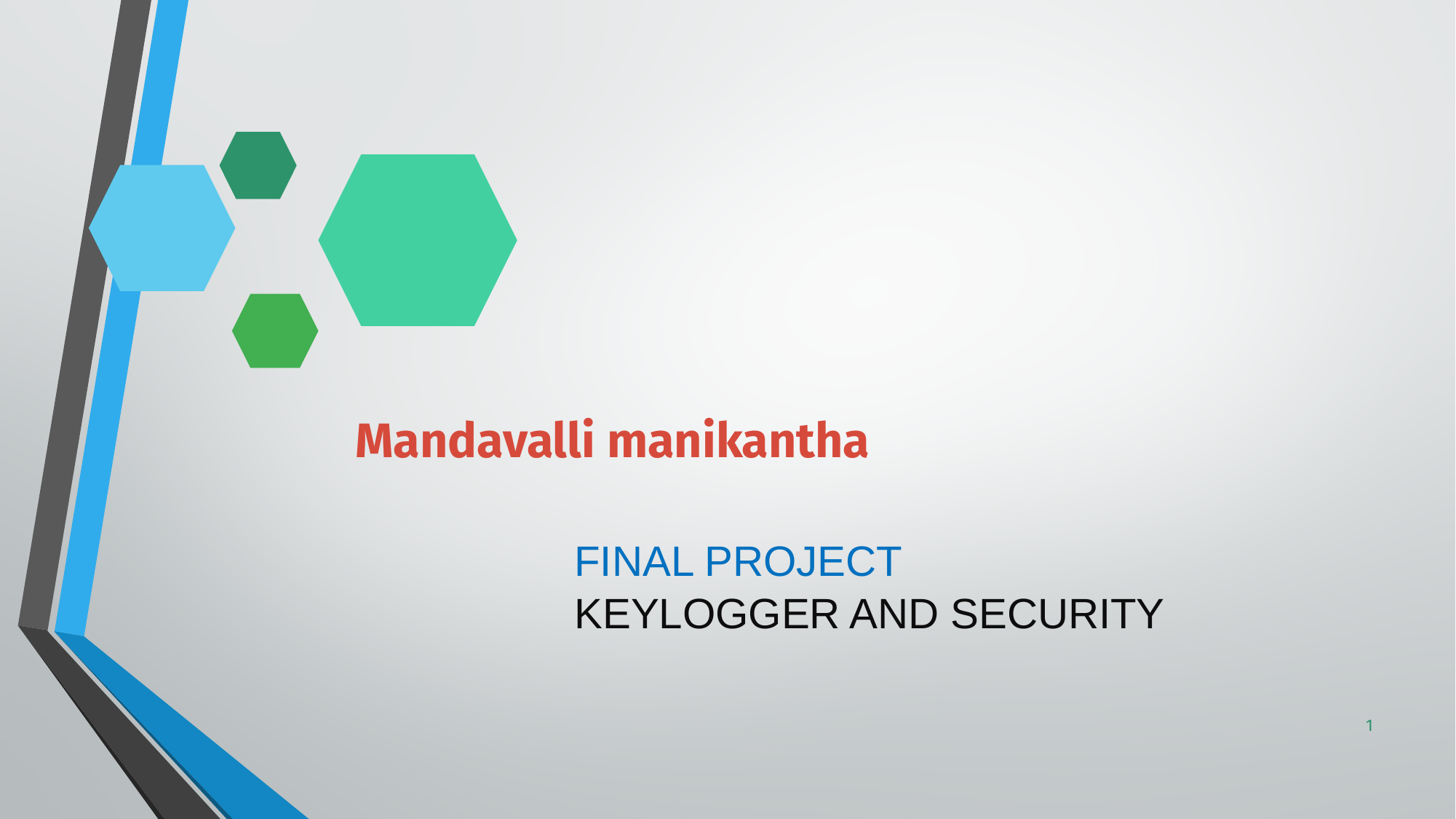

# Mandavalli manikantha
FINAL PROJECT
KEYLOGGER AND SECURITY

1